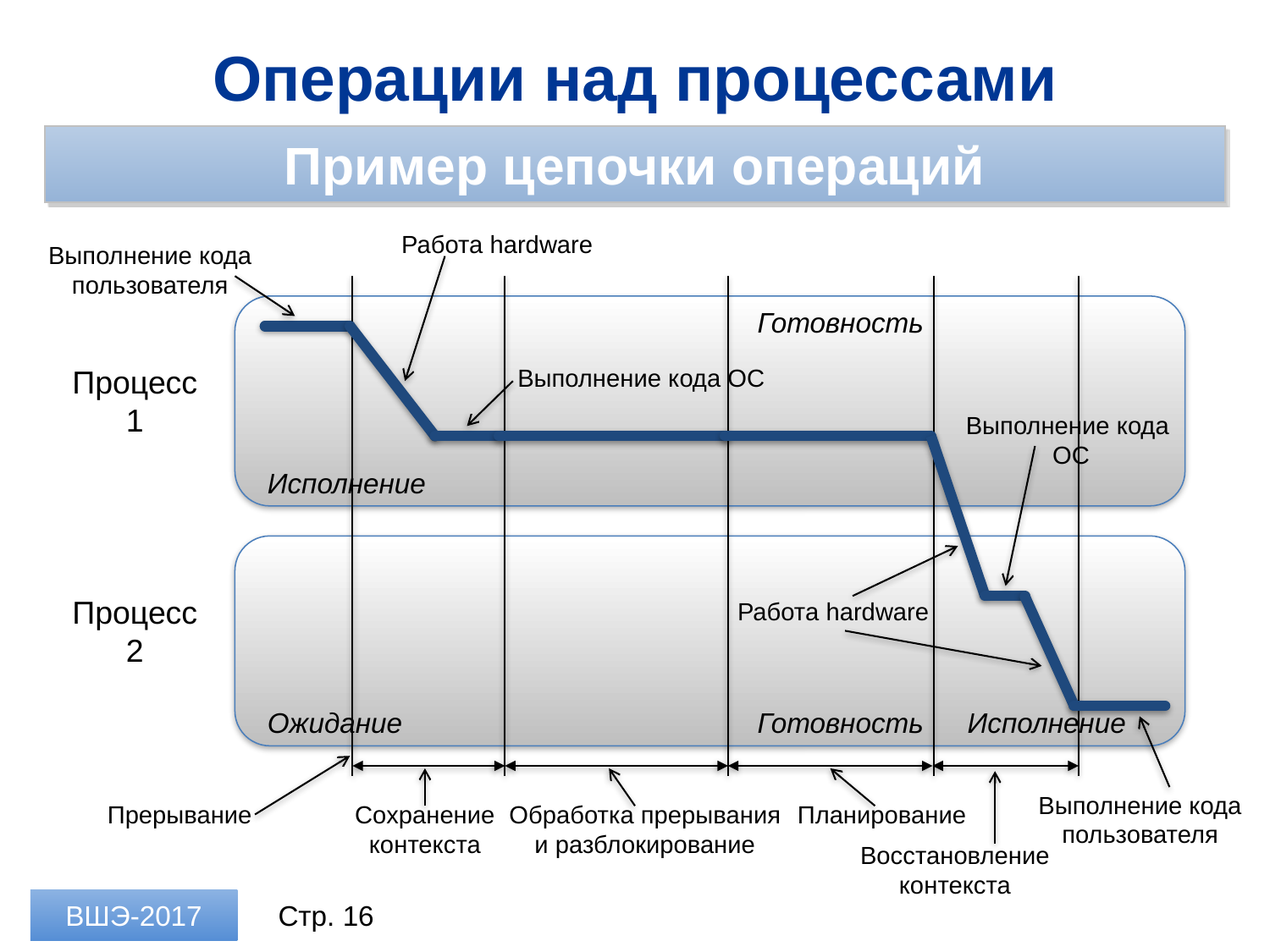

Операции над процессами
Пример цепочки операций
Работа hardware
Выполнение кода пользователя

Готовность
Выполнение кода ОС
Процесс 1
Выполнение кода
 ОС
Исполнение

Процесс 2
Работа hardware
Ожидание
Готовность
Исполнение
Выполнение кода пользователя
Прерывание
Сохранение контекста
Планирование
Обработка прерывания
и разблокирование
Восстановление контекста
ВШЭ-2017
Стр. 16